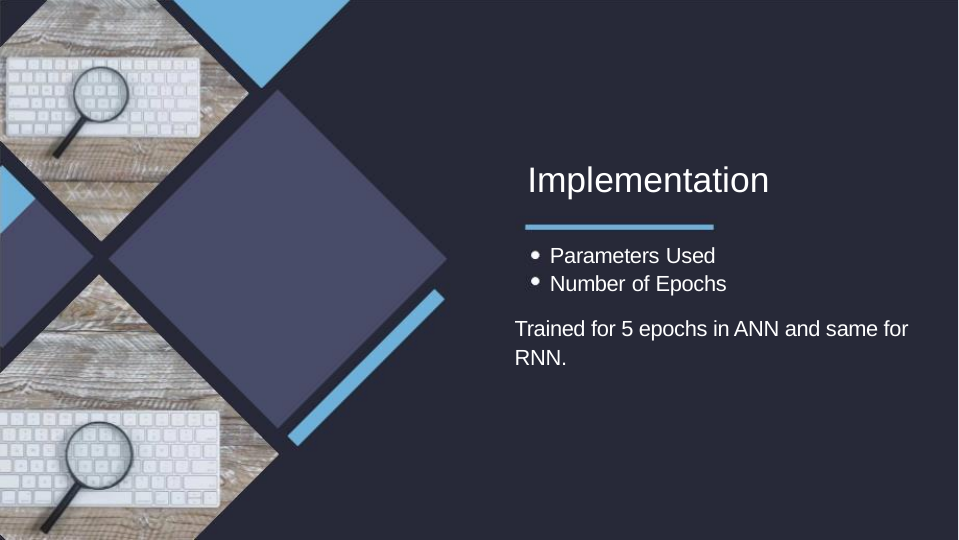

Implementation
Parameters Used
Number of Epochs
Trained for 5 epochs in ANN and same for RNN.